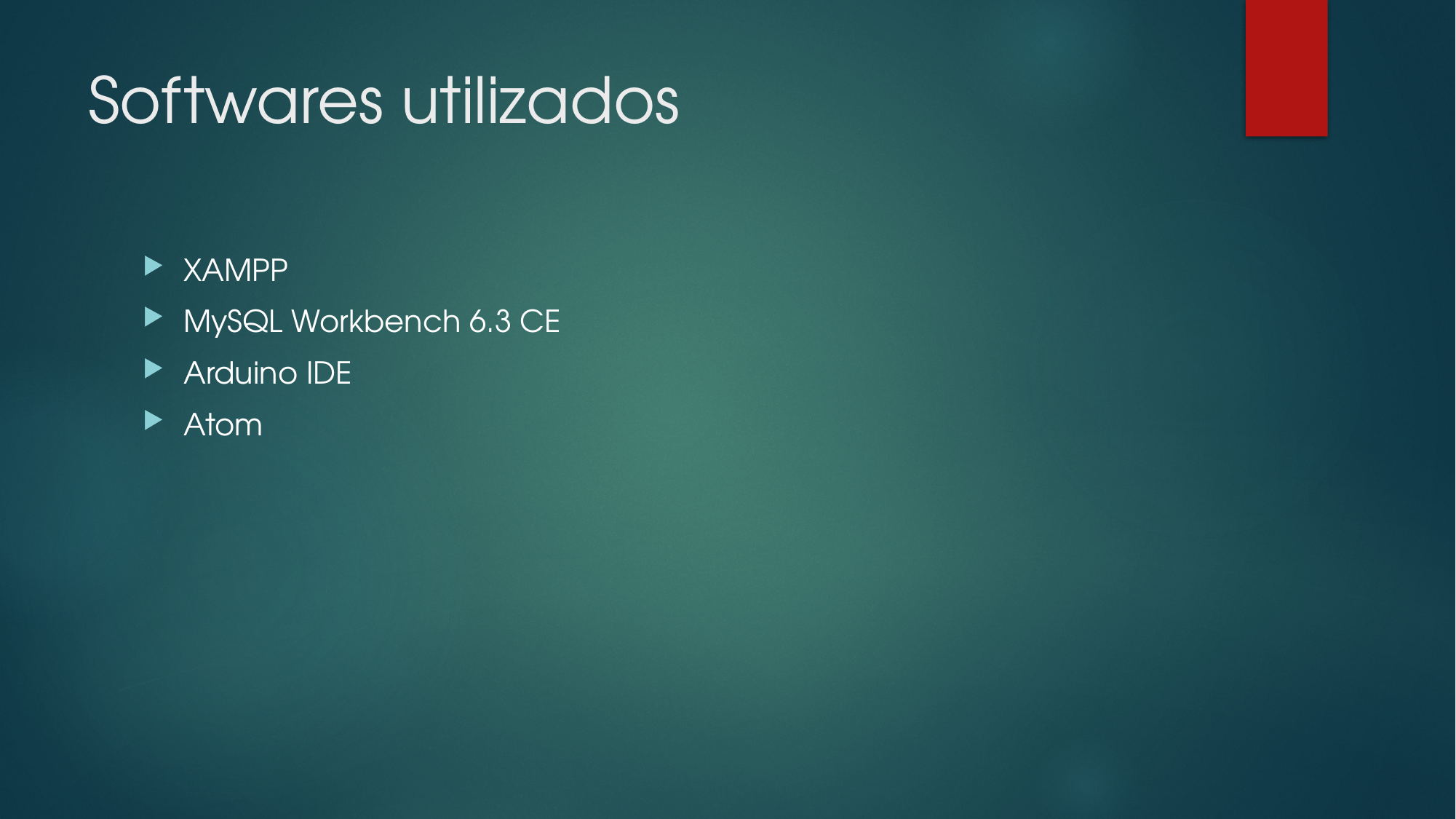

# Softwares utilizados
XAMPP
MySQL Workbench 6.3 CE
Arduino IDE
Atom